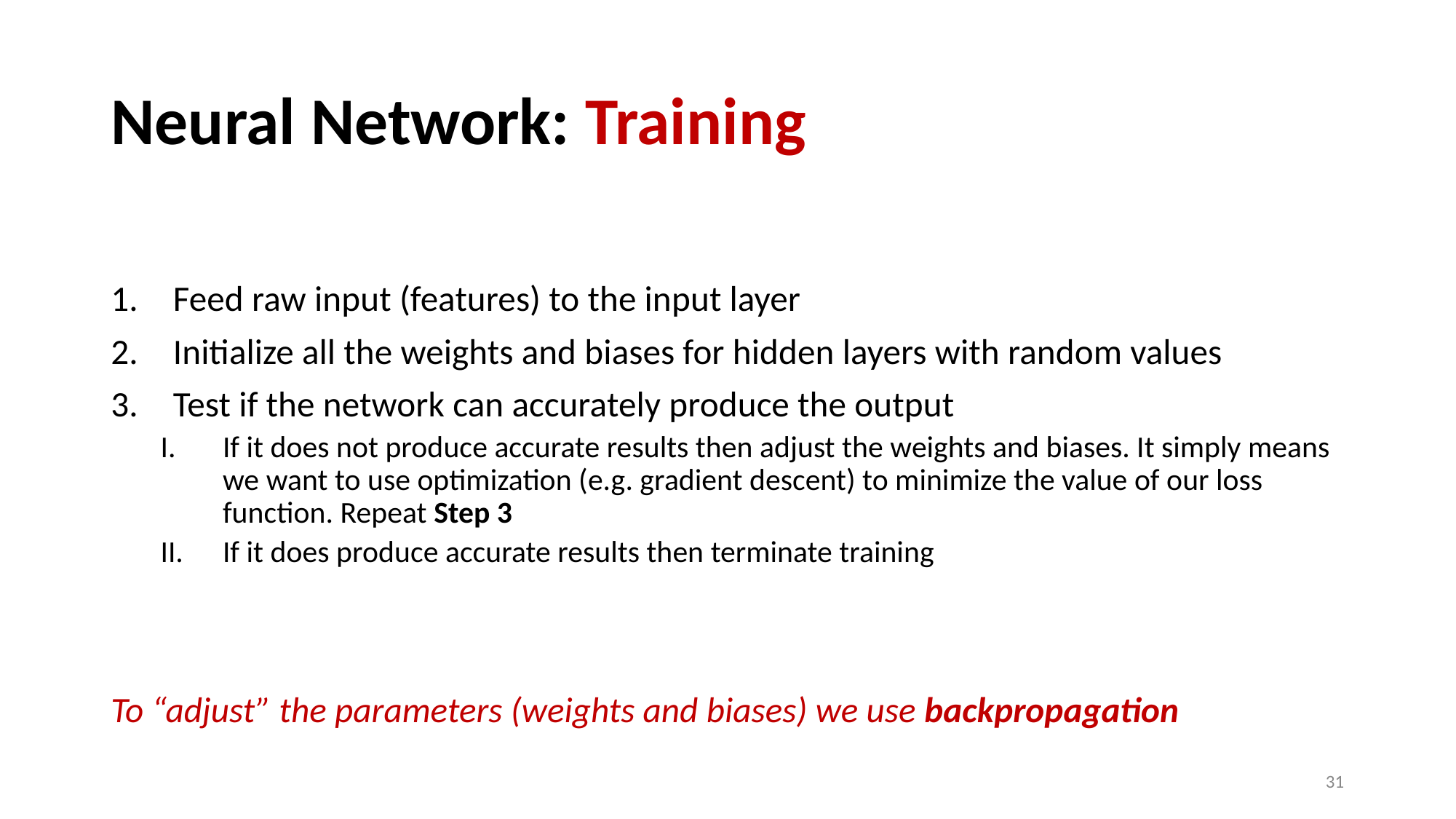

# Neural Network: Training

Feed raw input (features) to the input layer
Initialize all the weights and biases for hidden layers with random values
Test if the network can accurately produce the output
If it does not produce accurate results then adjust the weights and biases. It simply means we want to use optimization (e.g. gradient descent) to minimize the value of our loss function. Repeat Step 3
If it does produce accurate results then terminate training

To “adjust” the parameters (weights and biases) we use backpropagation
31